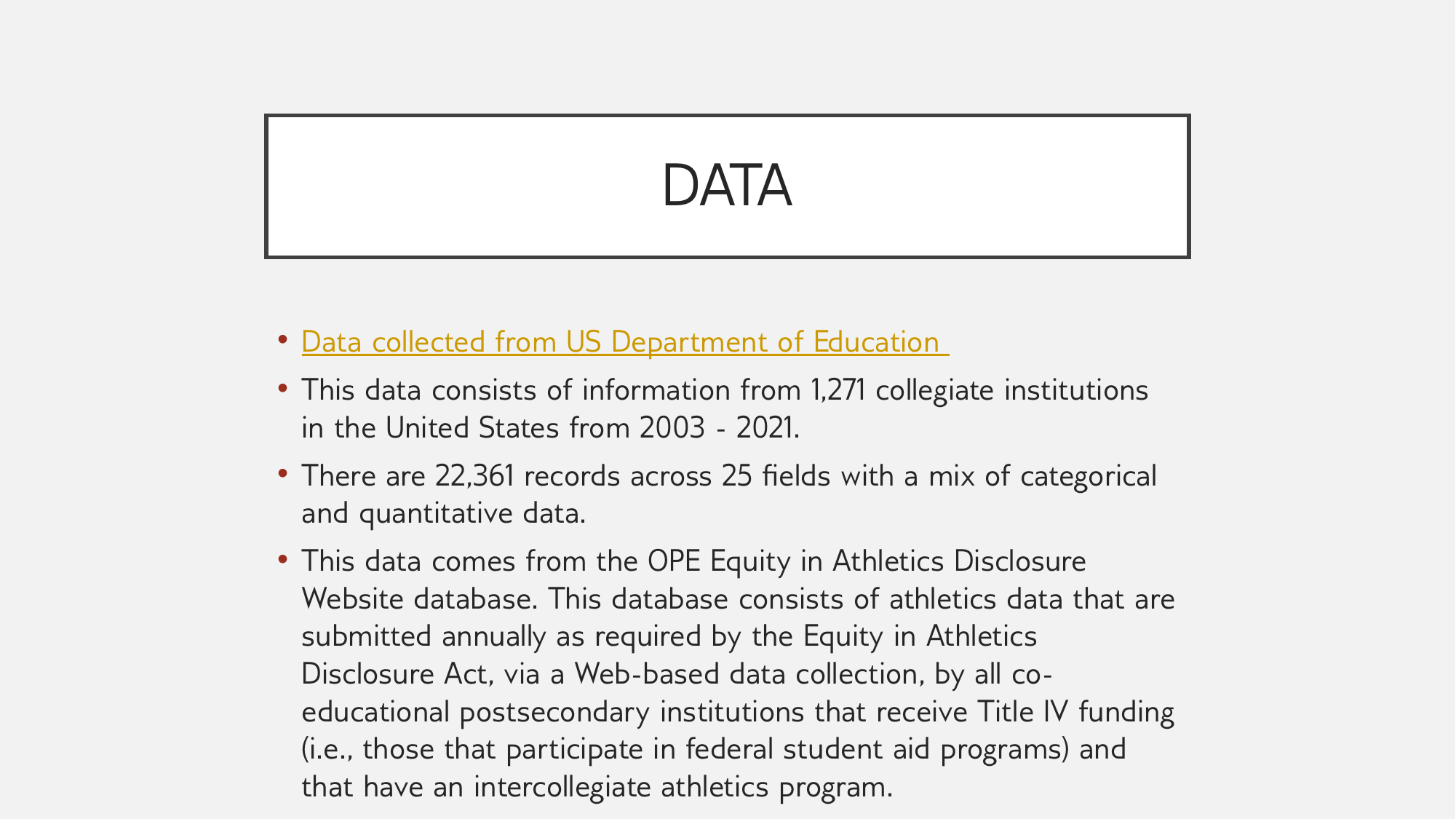

# DATA
Data collected from US Department of Education
This data consists of information from 1,271 collegiate institutions in the United States from 2003 - 2021.
There are 22,361 records across 25 fields with a mix of categorical and quantitative data.
This data comes from the OPE Equity in Athletics Disclosure Website database. This database consists of athletics data that are submitted annually as required by the Equity in Athletics Disclosure Act, via a Web-based data collection, by all co-educational postsecondary institutions that receive Title IV funding (i.e., those that participate in federal student aid programs) and that have an intercollegiate athletics program.